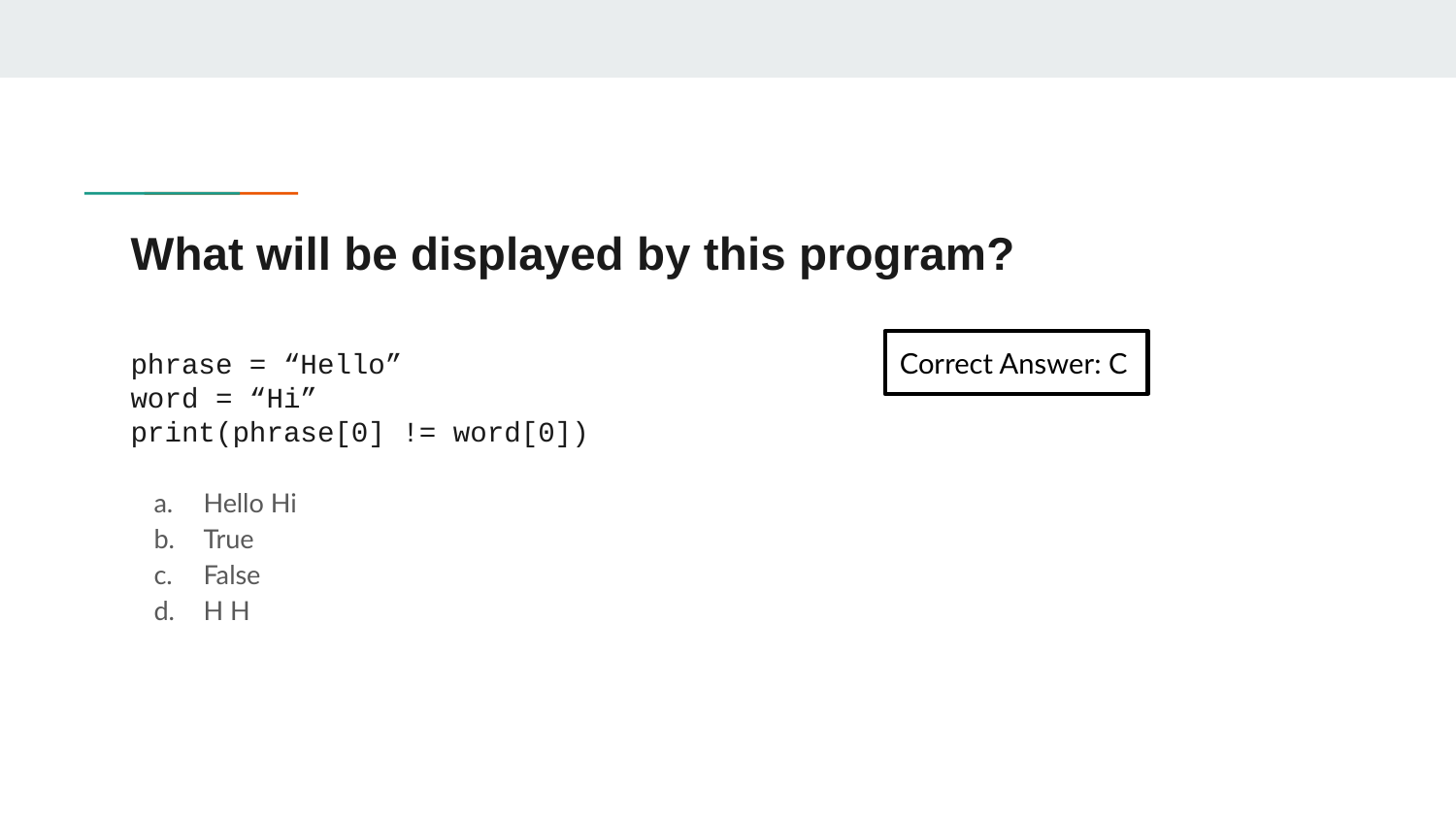

# What will be displayed by this program?
phrase = “Hello”
word = “Hi”
print(phrase[0] != word[0])

Hello Hi
True
False
H H
Correct Answer: C